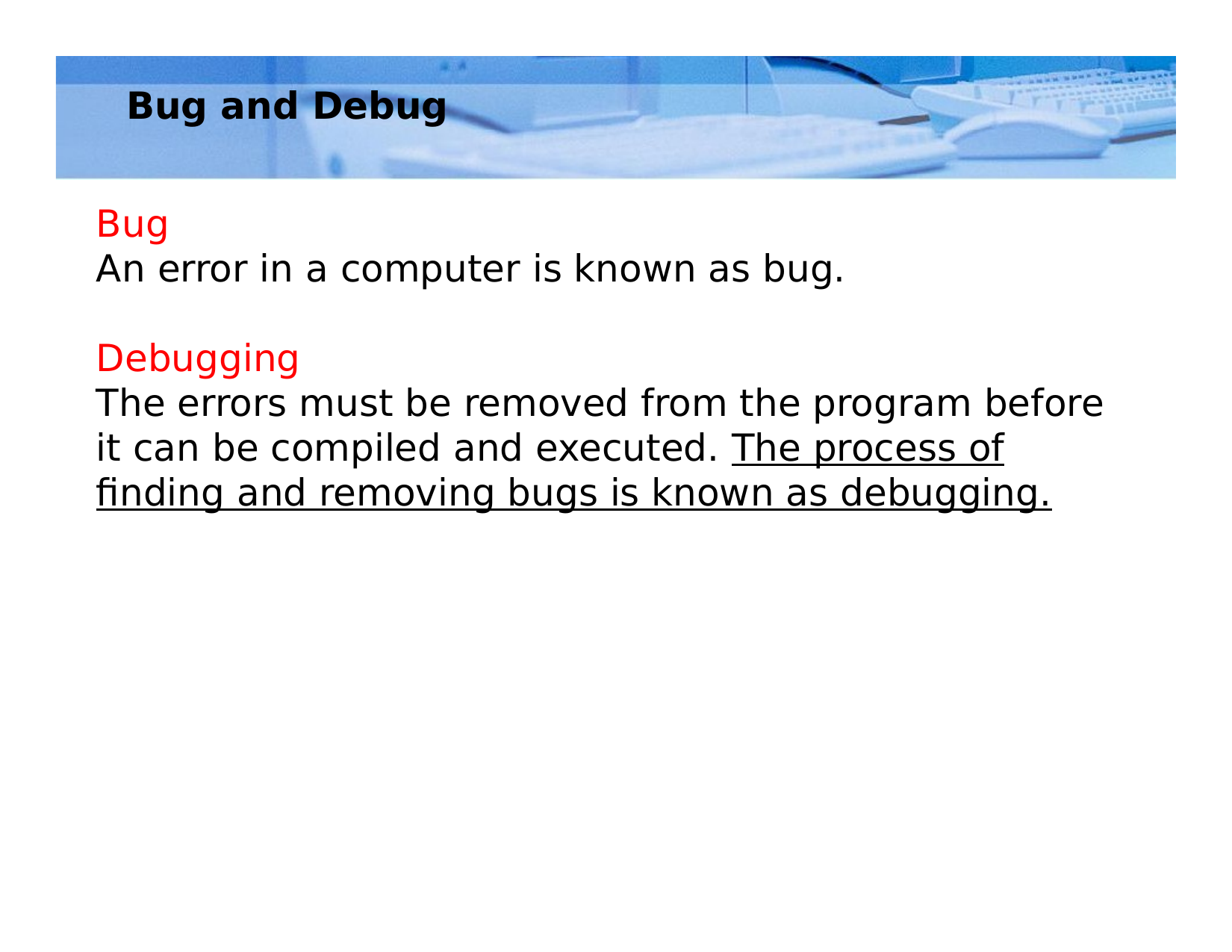

# Bug and Debug
Bug
An error in a computer is known as bug.

Debugging
The errors must be removed from the program before it can be compiled and executed. The process of finding and removing bugs is known as debugging.